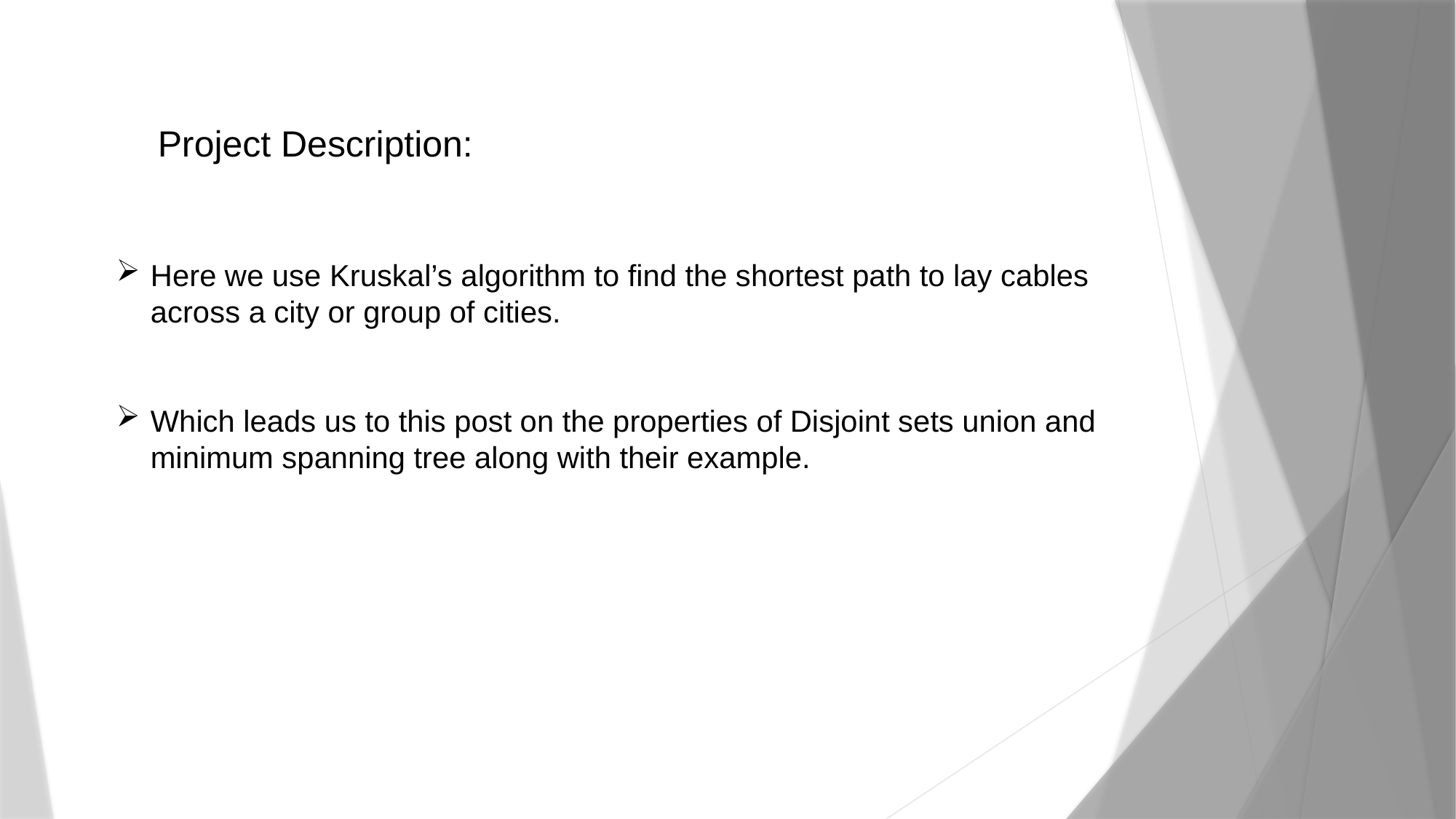

Project Description:
Here we use Kruskal’s algorithm to find the shortest path to lay cables across a city or group of cities.

Which leads us to this post on the properties of Disjoint sets union and minimum spanning tree along with their example.